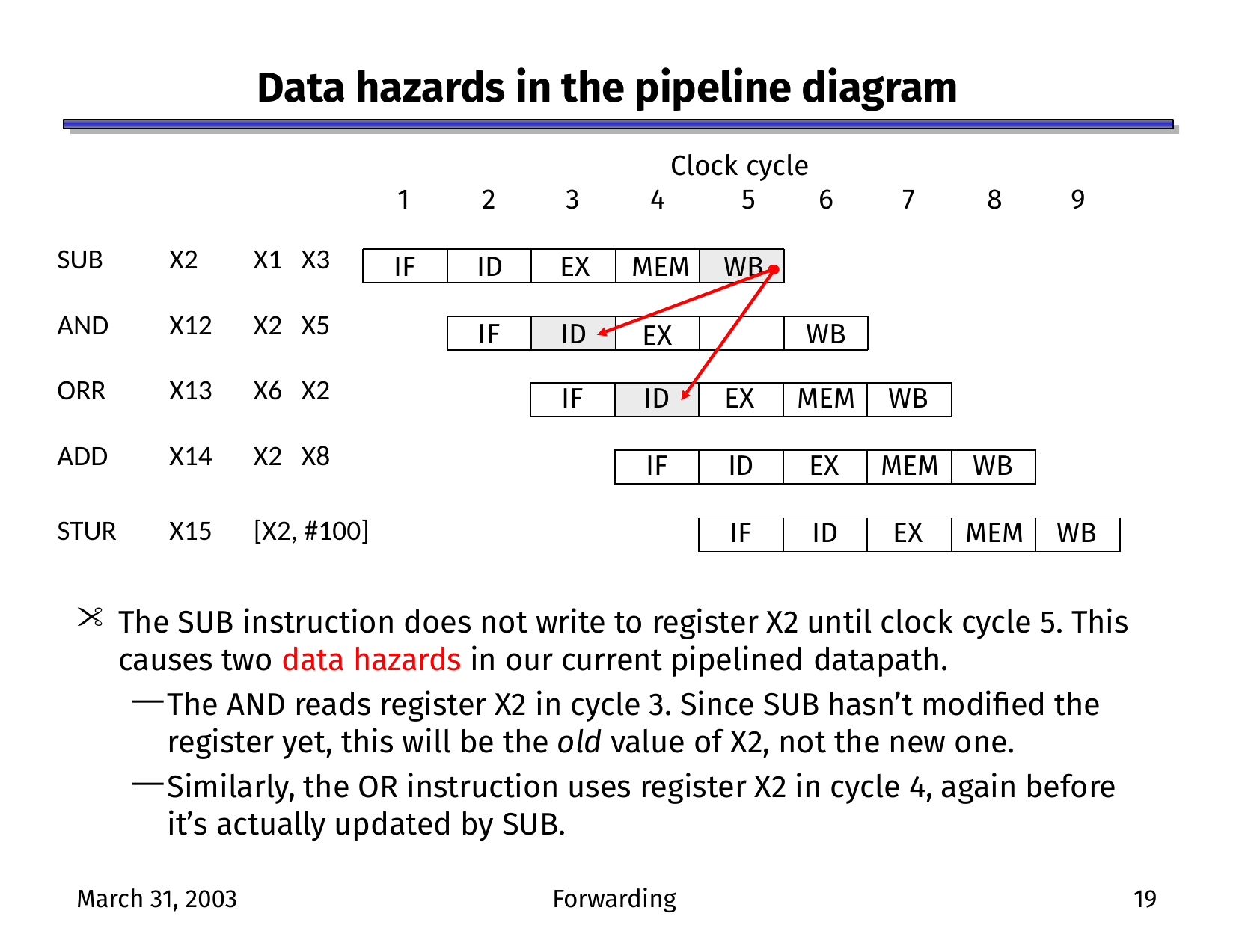

# Data hazards in the pipeline diagram
Clock cycle  5
1
2
3
4
6
7
8
9
| SUB | X2 | X1 X3 |
| --- | --- | --- |
| AND | X12 | X2 X5 |
| ORR | X13 | X6 X2 |
| ADD | X14 | X2 X8 |
| STUR | X15 | [X2, #100] |
IF
ID	EX	MEM	WB

EX	MEM

IF
ID
WB

| IF | ID | EX | MEM | WB |
| --- | --- | --- | --- | --- |
| IF | ID | EX | MEM | WB |
| --- | --- | --- | --- | --- |
| IF | ID | EX | MEM | WB |
| --- | --- | --- | --- | --- |
The SUB instruction does not write to register X2 until clock cycle 5. This  causes two data hazards in our current pipelined datapath.
The AND reads register X2 in cycle 3. Since SUB hasn’t modified the  register yet, this will be the old value of X2, not the new one.
Similarly, the OR instruction uses register X2 in cycle 4, again before  it’s actually updated by SUB.
March 31, 2003
Forwarding
19